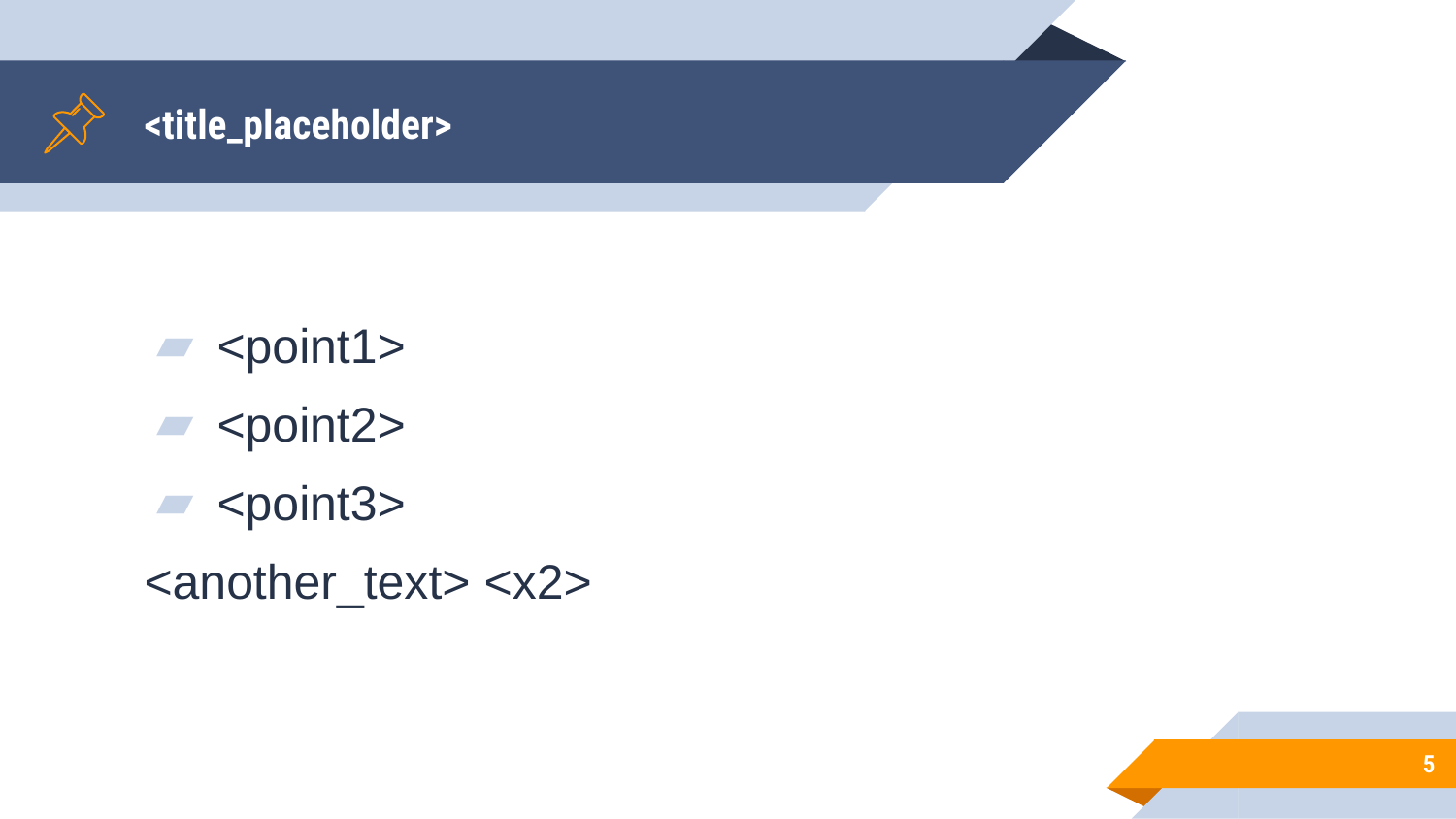

# <title_placeholder>

<point1>
<point2>
<point3>
<another_text> <x2>
5